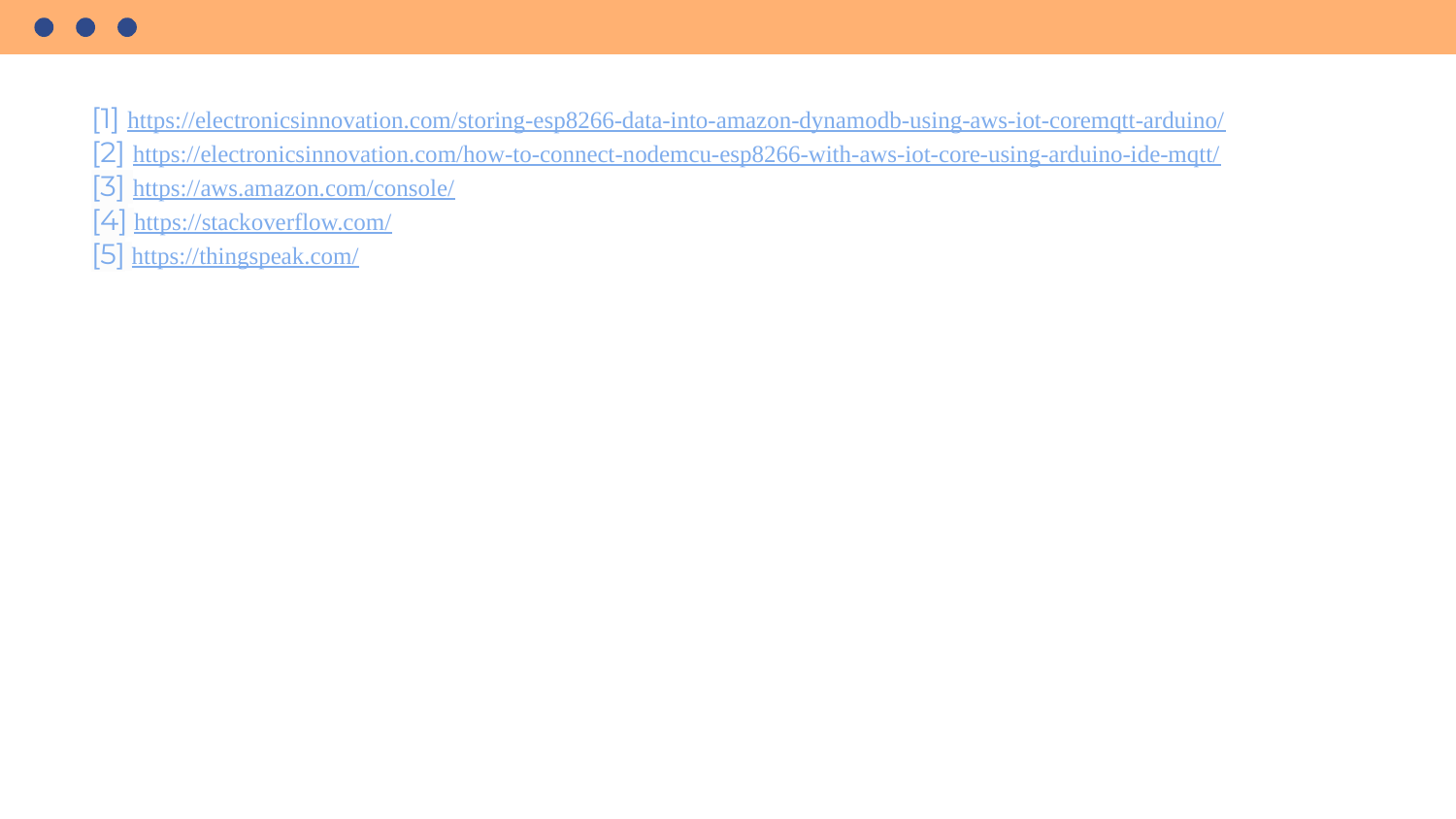

[1] https://electronicsinnovation.com/storing-esp8266-data-into-amazon-dynamodb-using-aws-iot-coremqtt-arduino/
[2] https://electronicsinnovation.com/how-to-connect-nodemcu-esp8266-with-aws-iot-core-using-arduino-ide-mqtt/
[3] https://aws.amazon.com/console/
[4] https://stackoverflow.com/
[5] https://thingspeak.com/